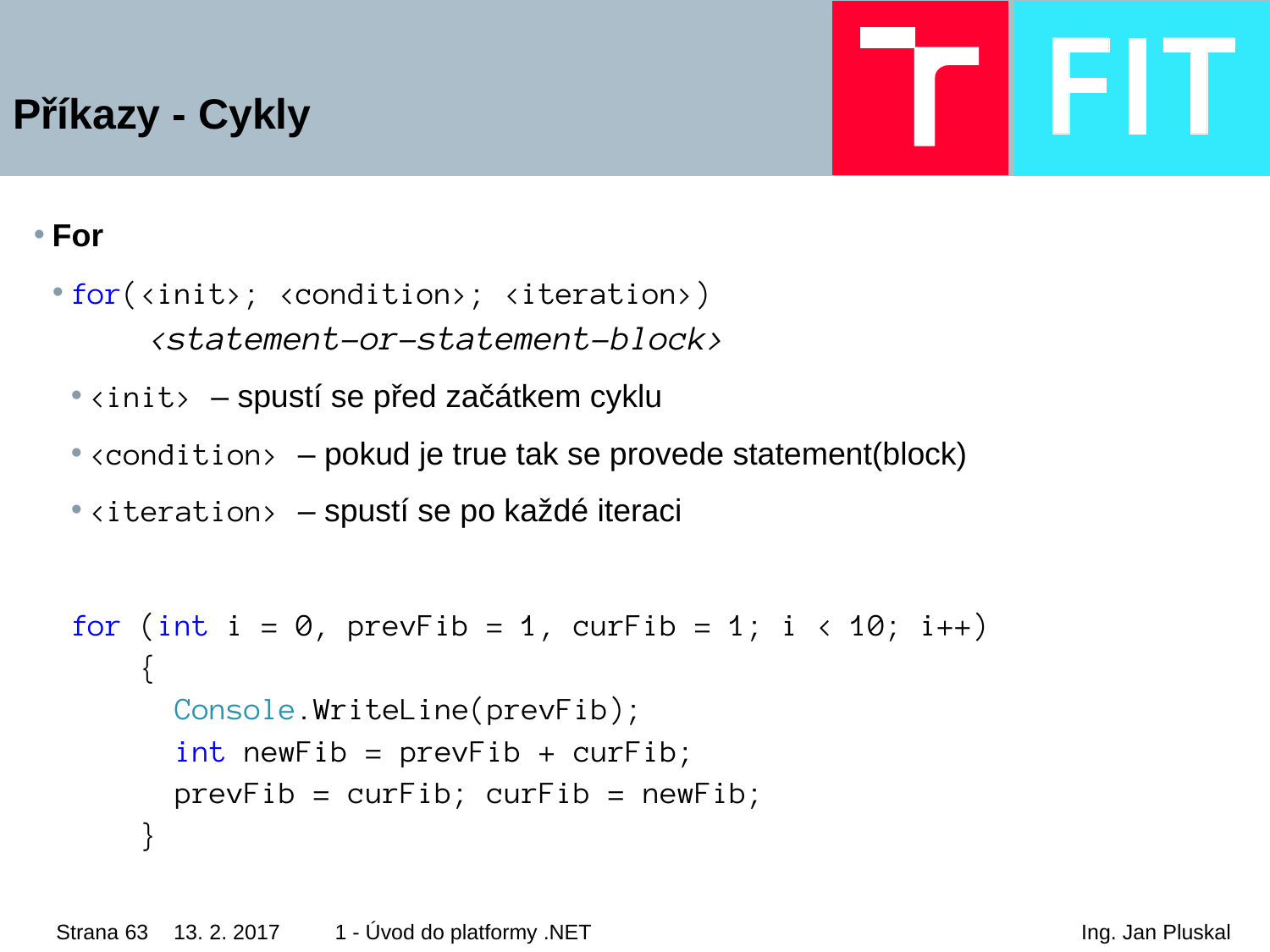

# Příkazy - Cykly
For
for(<init>; <condition>; <iteration>)
	      <statement-or-statement-block>
<init> – spustí se před začátkem cyklu
<condition> – pokud je true tak se provede statement(block)
<iteration> – spustí se po každé iteraci

for (int i = 0, prevFib = 1, curFib = 1; i < 10; i++)
    {
      Console.WriteLine(prevFib);
      int newFib = prevFib + curFib;
      prevFib = curFib; curFib = newFib;
    }